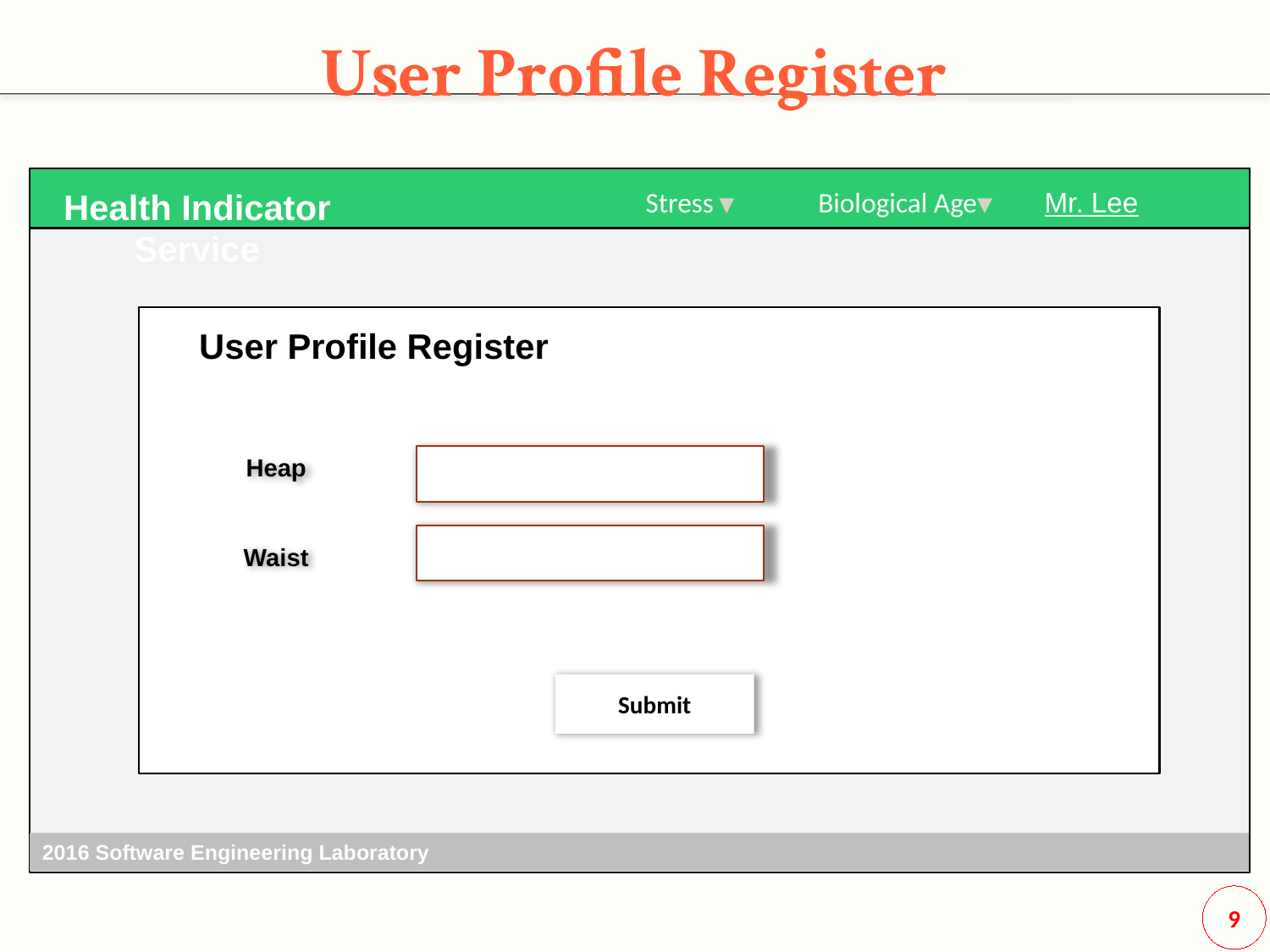

# User Profile Register

Health Indicator Service
Stress
Biological Age
Mr. Lee

User Profile Register
Heap

Waist
Submit
2016 Software Engineering Laboratory